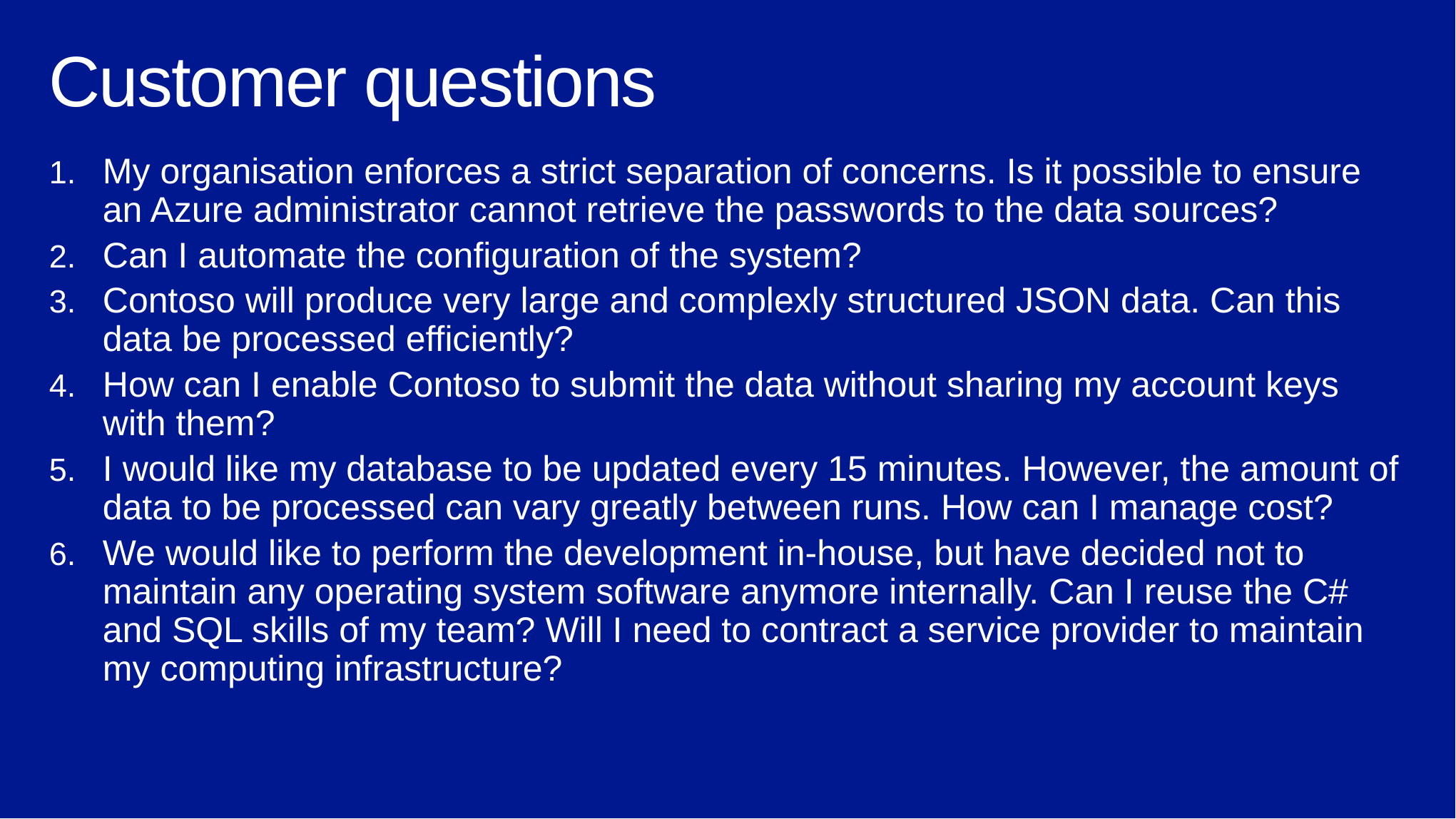

# Customer questions
My organisation enforces a strict separation of concerns. Is it possible to ensure an Azure administrator cannot retrieve the passwords to the data sources?
Can I automate the configuration of the system?
Contoso will produce very large and complexly structured JSON data. Can this data be processed efficiently?
How can I enable Contoso to submit the data without sharing my account keys with them?
I would like my database to be updated every 15 minutes. However, the amount of data to be processed can vary greatly between runs. How can I manage cost?
We would like to perform the development in-house, but have decided not to maintain any operating system software anymore internally. Can I reuse the C# and SQL skills of my team? Will I need to contract a service provider to maintain my computing infrastructure?